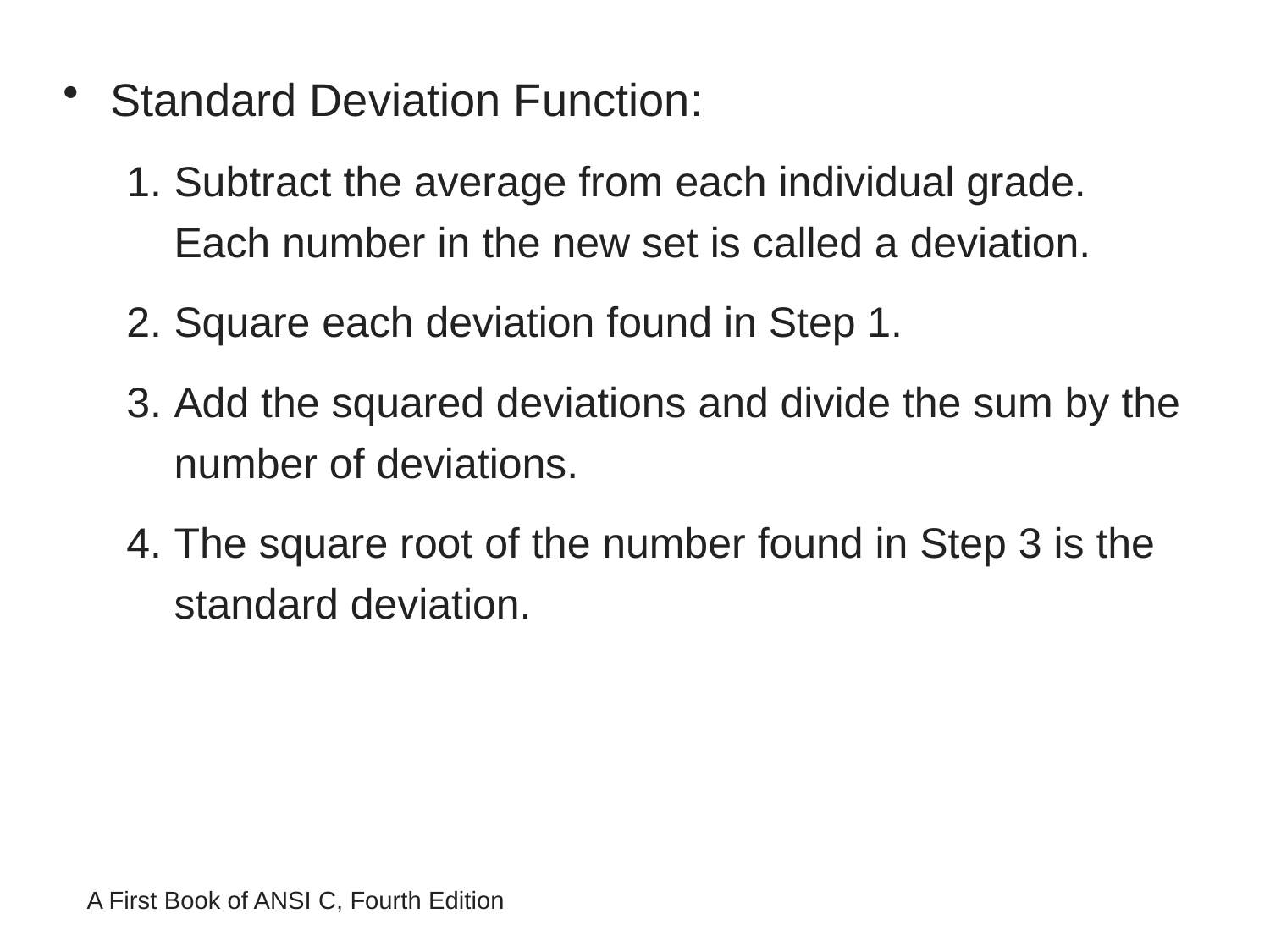

Standard Deviation Function:
Subtract the average from each individual grade. Each number in the new set is called a deviation.
Square each deviation found in Step 1.
Add the squared deviations and divide the sum by the number of deviations.
The square root of the number found in Step 3 is the standard deviation.

A First Book of ANSI C, Fourth Edition
34